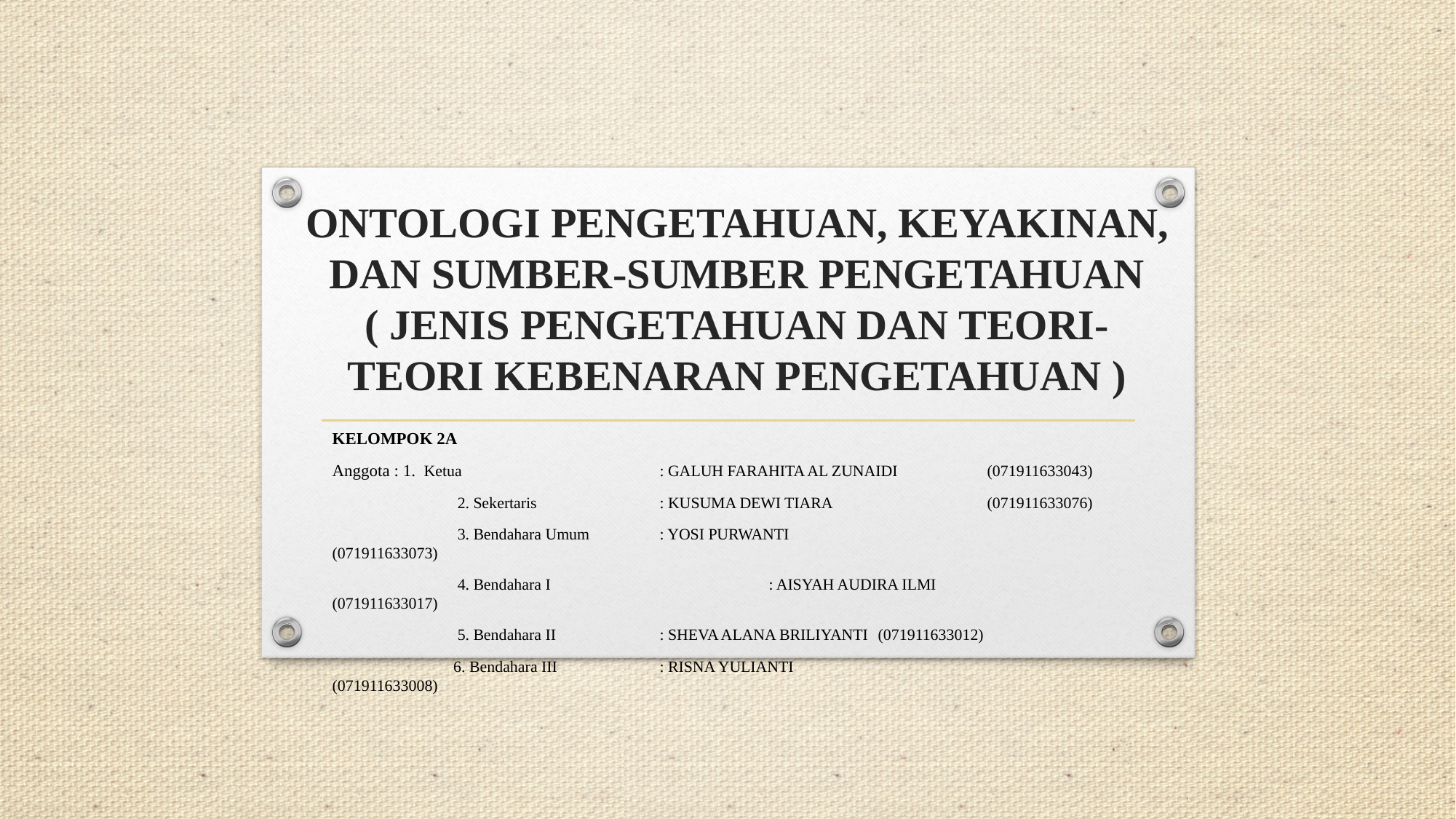

# ONTOLOGI PENGETAHUAN, KEYAKINAN, DAN SUMBER-SUMBER PENGETAHUAN ( JENIS PENGETAHUAN DAN TEORI-TEORI KEBENARAN PENGETAHUAN )
KELOMPOK 2A
Anggota : 1.  Ketua  		: GALUH FARAHITA AL ZUNAIDI 	(071911633043)
	    2. Sekertaris		: KUSUMA DEWI TIARA 		(071911633076)
	    3. Bendahara Umum	: YOSI PURWANTI 			(071911633073)
	    4. Bendahara I		: AISYAH AUDIRA ILMI 		(071911633017)
	    5. Bendahara II 	: SHEVA ALANA BRILIYANTI 	(071911633012)
	   6. Bendahara III 	: RISNA YULIANTI 			(071911633008)